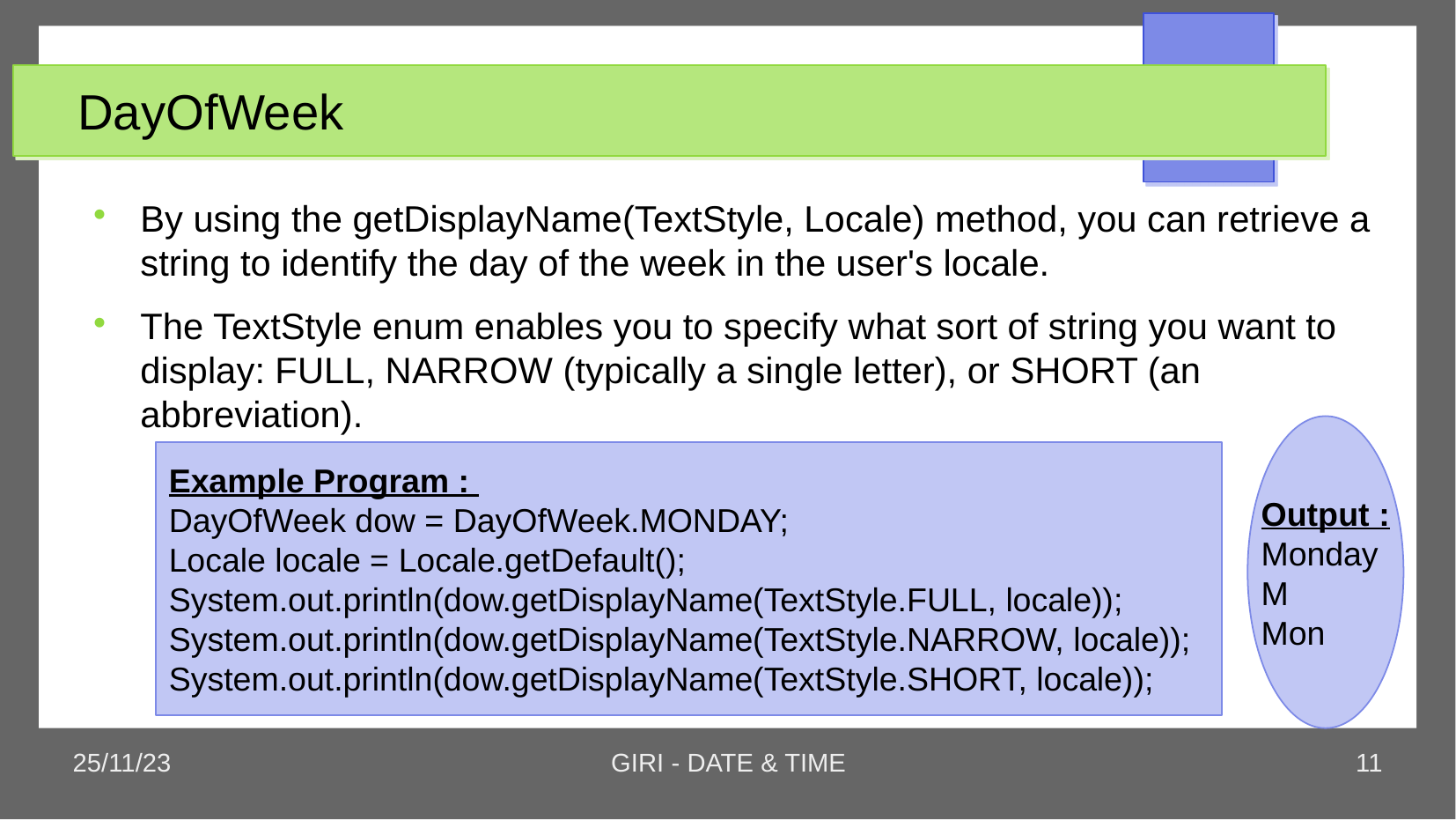

# DayOfWeek
By using the getDisplayName(TextStyle, Locale) method, you can retrieve a string to identify the day of the week in the user's locale.
The TextStyle enum enables you to specify what sort of string you want to display: FULL, NARROW (typically a single letter), or SHORT (an abbreviation).
Output :
Monday
M
Mon
Example Program :
DayOfWeek dow = DayOfWeek.MONDAY;
Locale locale = Locale.getDefault();
System.out.println(dow.getDisplayName(TextStyle.FULL, locale));
System.out.println(dow.getDisplayName(TextStyle.NARROW, locale));
System.out.println(dow.getDisplayName(TextStyle.SHORT, locale));
25/11/23
GIRI - DATE & TIME
11